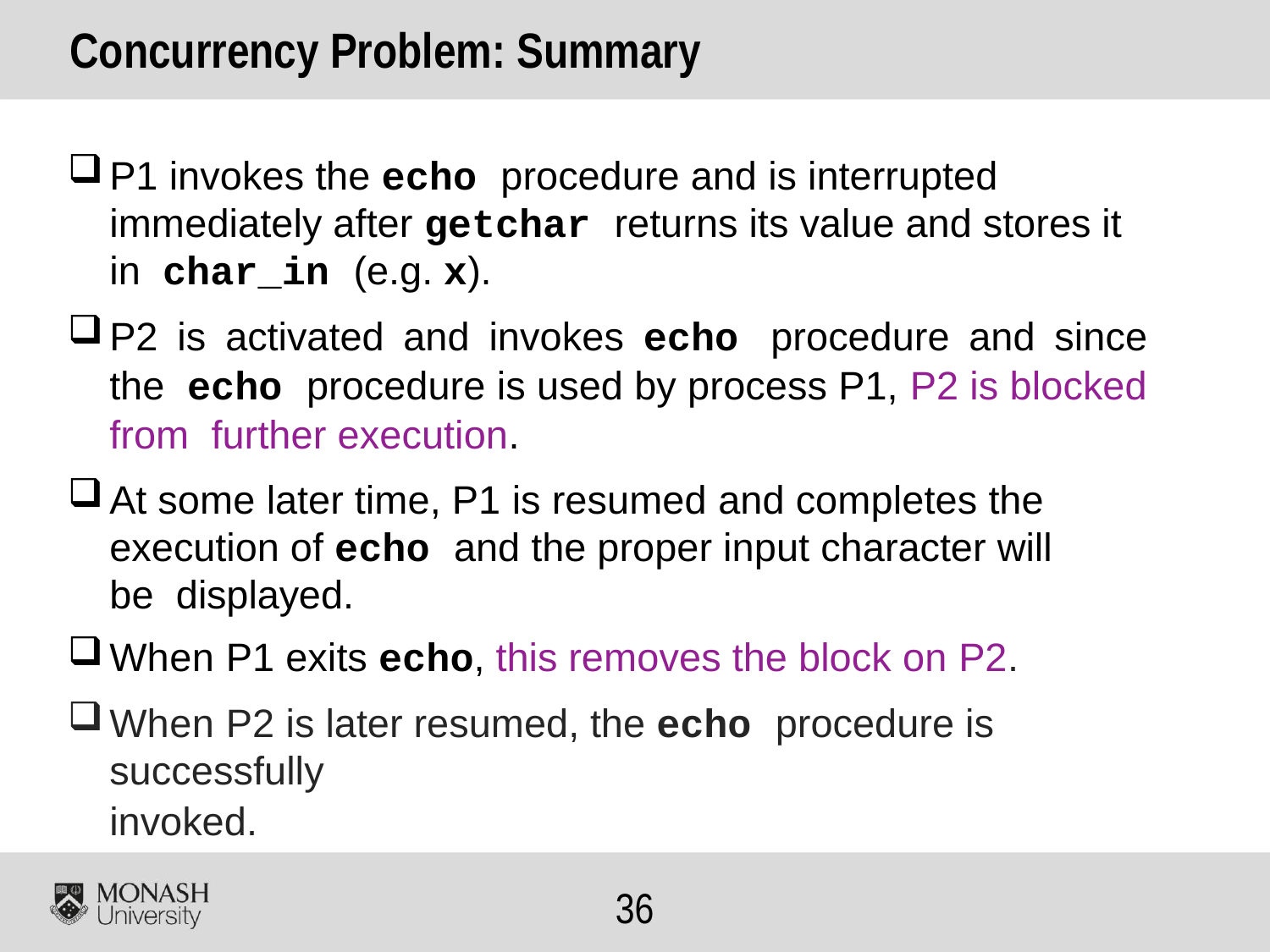

# Concurrency Problem: Summary
P1 invokes the echo procedure and is interrupted  immediately after getchar returns its value and stores it in  char_in (e.g. x).
P2 is activated and invokes echo procedure and since the  echo procedure is used by process P1, P2 is blocked from  further execution.
At some later time, P1 is resumed and completes the  execution of echo and the proper input character will be  displayed.
When P1 exits echo, this removes the block on P2.
When P2 is later resumed, the echo procedure is successfully
invoked.
36